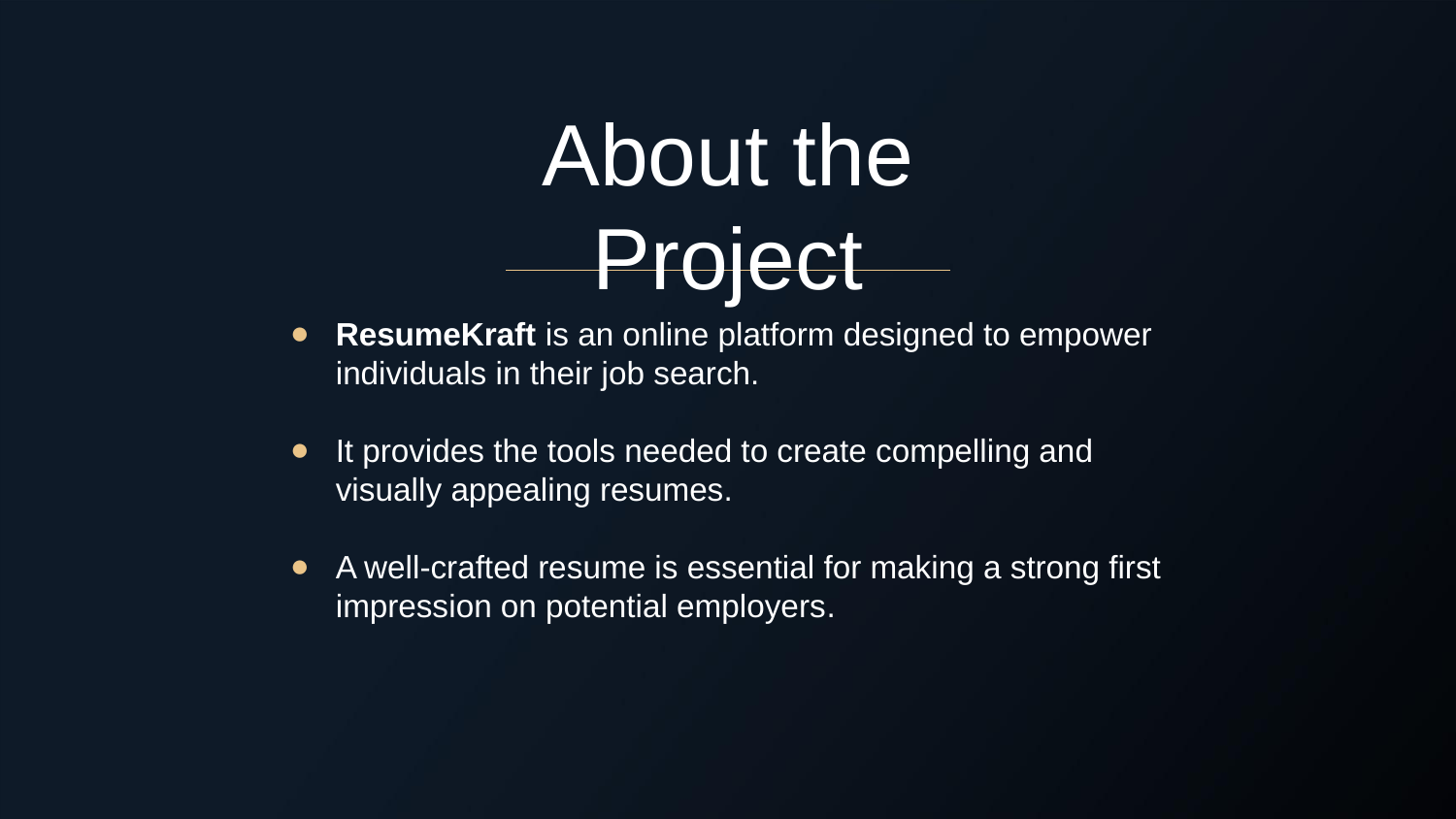

# About the Project
ResumeKraft is an online platform designed to empower individuals in their job search.

It provides the tools needed to create compelling and visually appealing resumes.

A well-crafted resume is essential for making a strong first impression on potential employers.